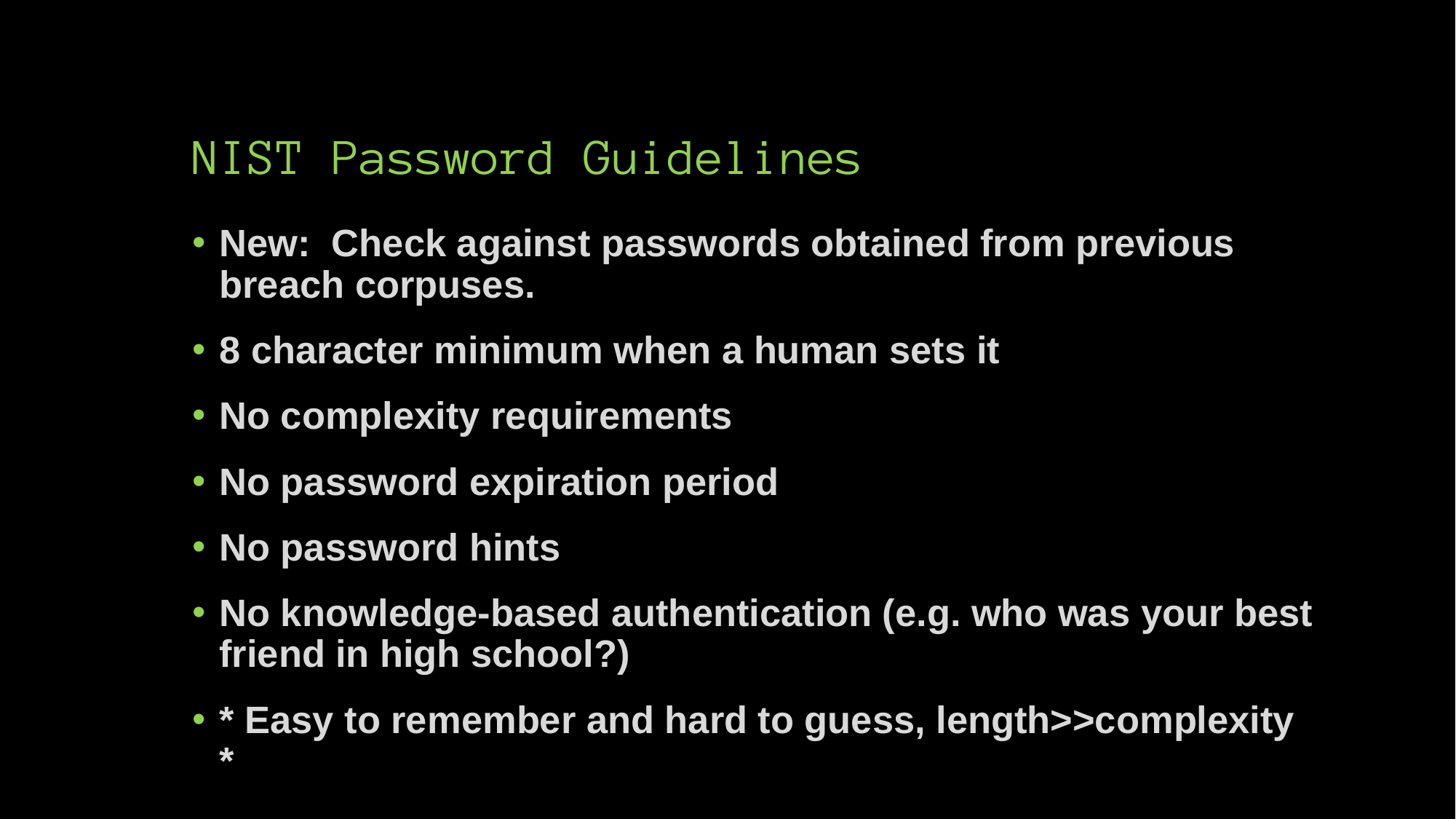

# NIST Password Guidelines
New:  Check against passwords obtained from previous breach corpuses.
8 character minimum when a human sets it
No complexity requirements
No password expiration period
No password hints
No knowledge-based authentication (e.g. who was your best friend in high school?)
* Easy to remember and hard to guess, length>>complexity *